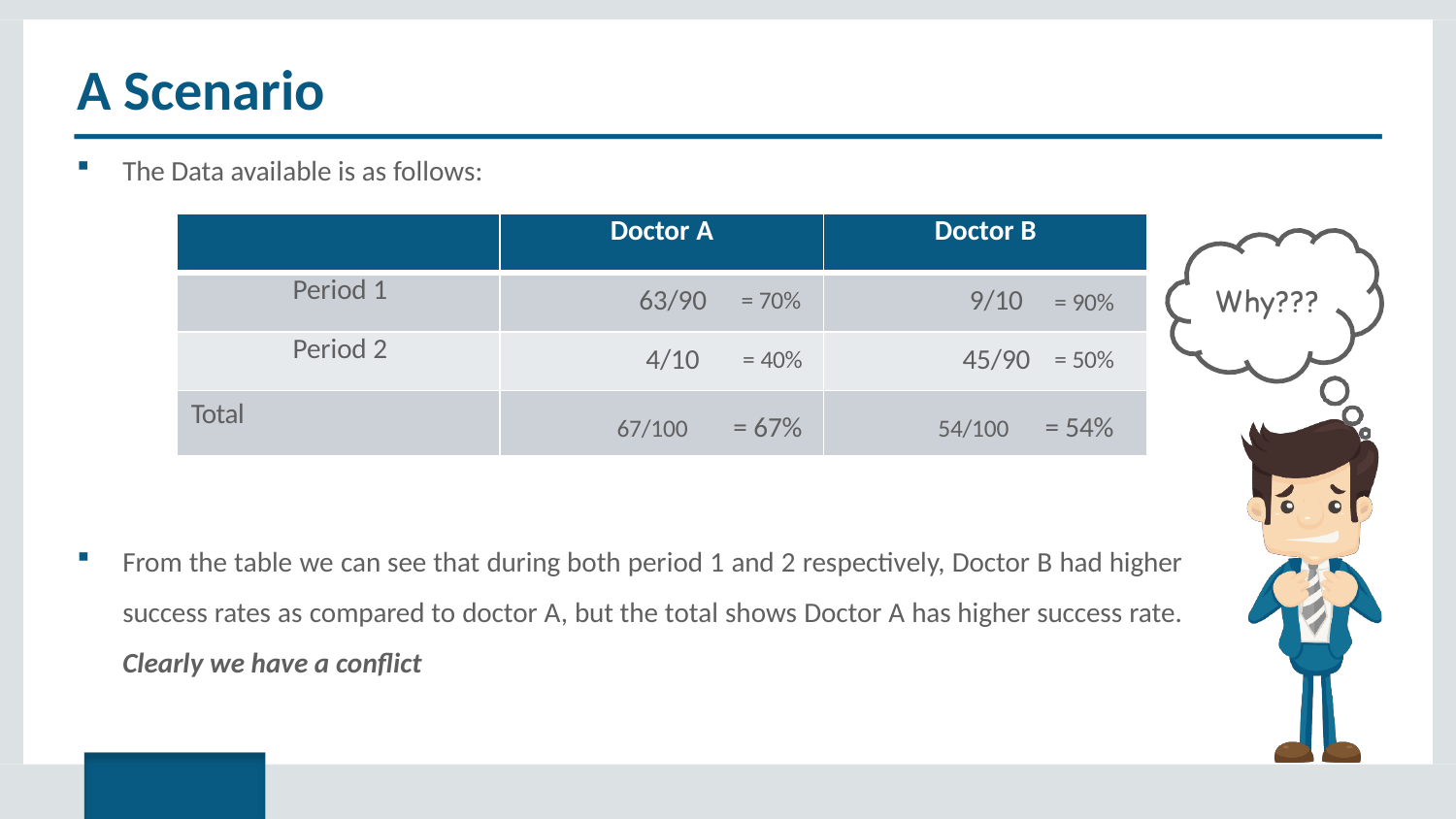

# A Scenario

The Data available is as follows:
|  | Doctor A | Doctor B |
| --- | --- | --- |
| Period 1 | 63/90 = 70% | 9/10 = 90% |
| Period 2 | 4/10 = 40% | 45/90 = 50% |
| Total | 67/100 = 67% | 54/100 = 54% |

Why???

From the table we can see that during both period 1 and 2 respectively, Doctor B had higher  success rates as compared to doctor A, but the total shows Doctor A has higher success rate.  Clearly we have a conflict